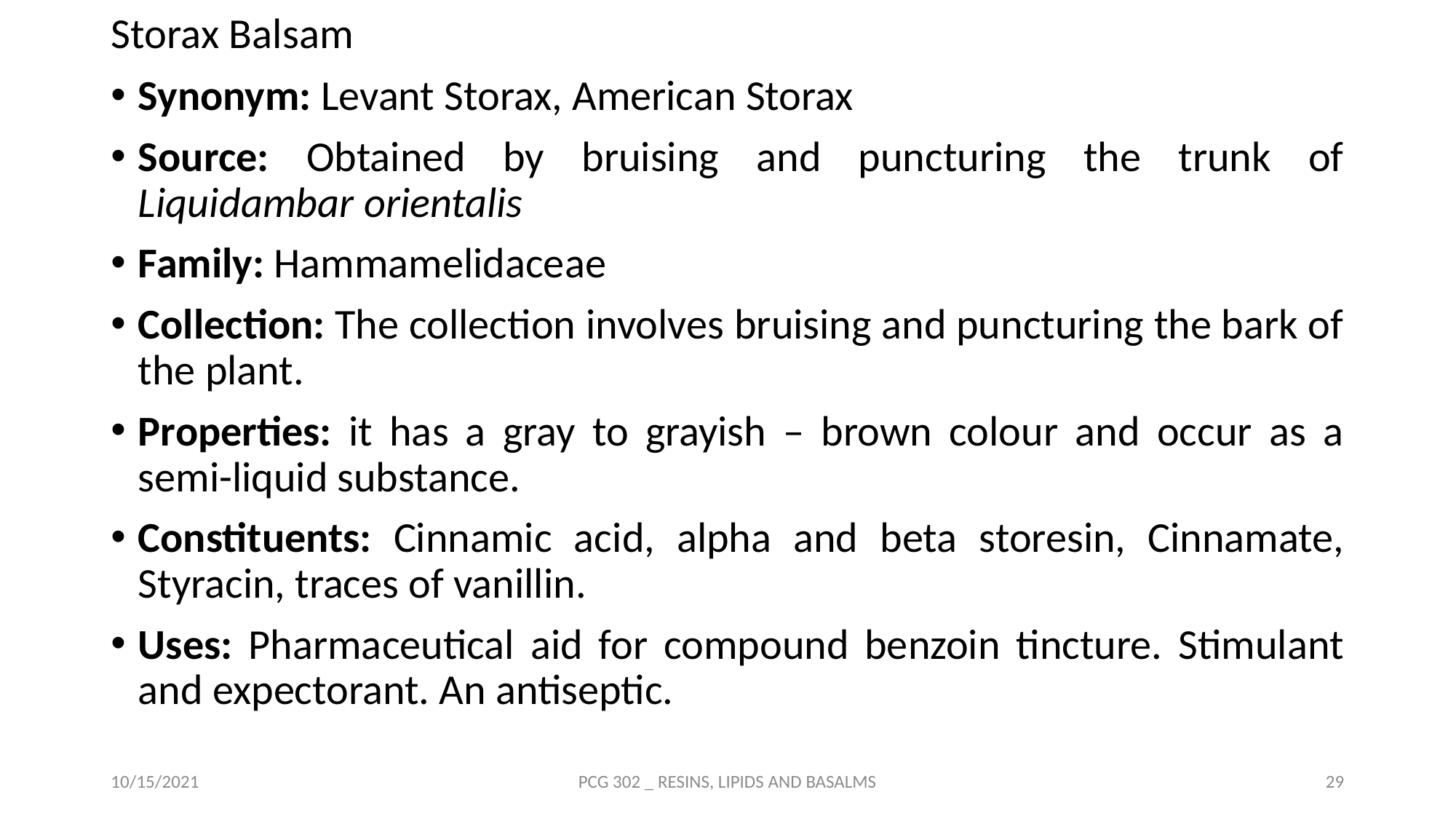

# Storax Balsam
Synonym: Levant Storax, American Storax
Source: Obtained by bruising and puncturing the trunk of Liquidambar orientalis
Family: Hammamelidaceae
Collection: The collection involves bruising and puncturing the bark of the plant.
Properties: it has a gray to grayish – brown colour and occur as a semi-liquid substance.
Constituents: Cinnamic acid, alpha and beta storesin, Cinnamate, Styracin, traces of vanillin.
Uses: Pharmaceutical aid for compound benzoin tincture. Stimulant and expectorant. An antiseptic.

10/15/2021
PCG 302 _ RESINS, LIPIDS AND BASALMS
29